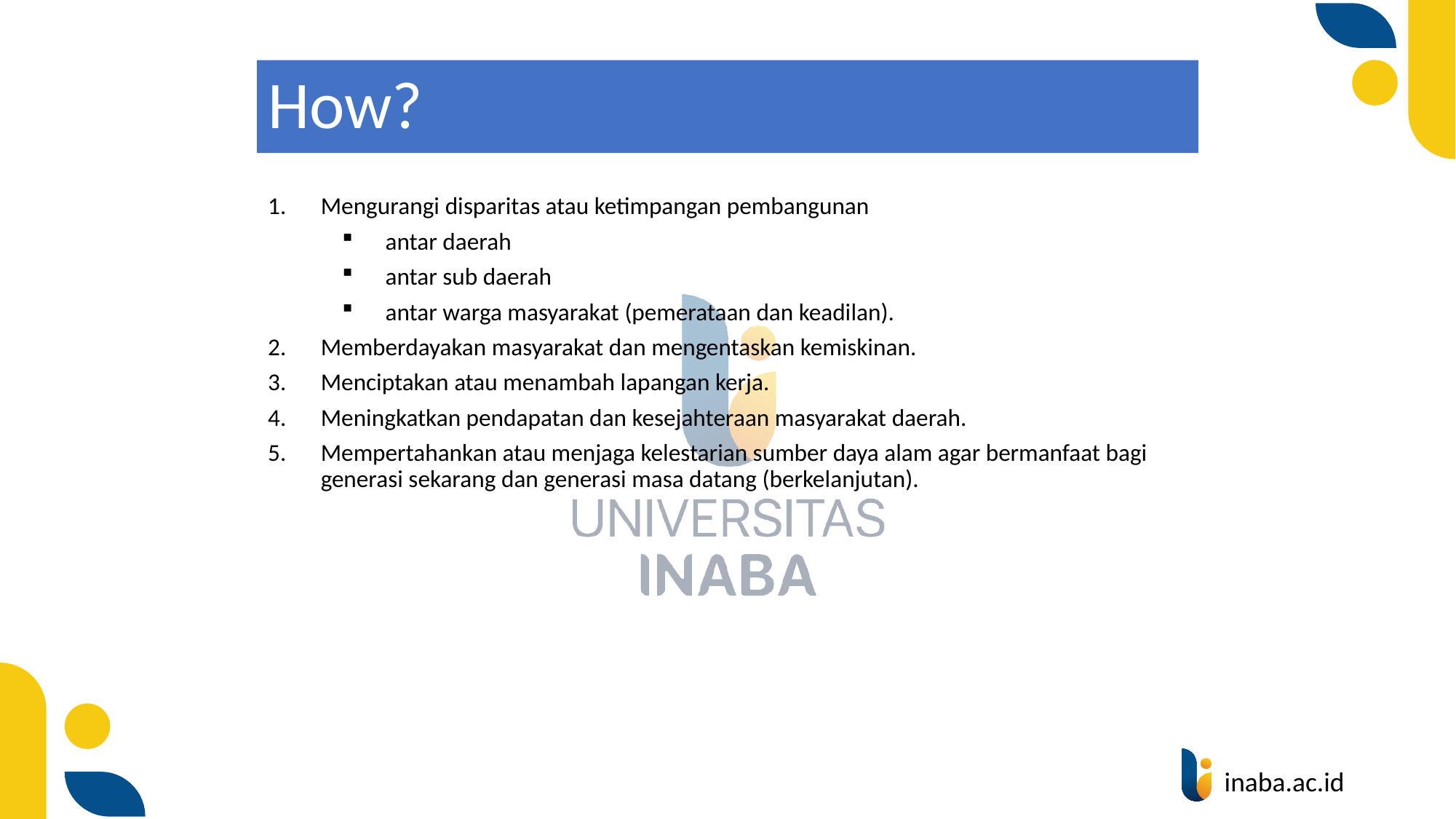

# How?
Mengurangi disparitas atau ketimpangan pembangunan
antar daerah
antar sub daerah
antar warga masyarakat (pemerataan dan keadilan).
Memberdayakan masyarakat dan mengentaskan kemiskinan.
Menciptakan atau menambah lapangan kerja.
Meningkatkan pendapatan dan kesejahteraan masyarakat daerah.
Mempertahankan atau menjaga kelestarian sumber daya alam agar bermanfaat bagi generasi sekarang dan generasi masa datang (berkelanjutan).